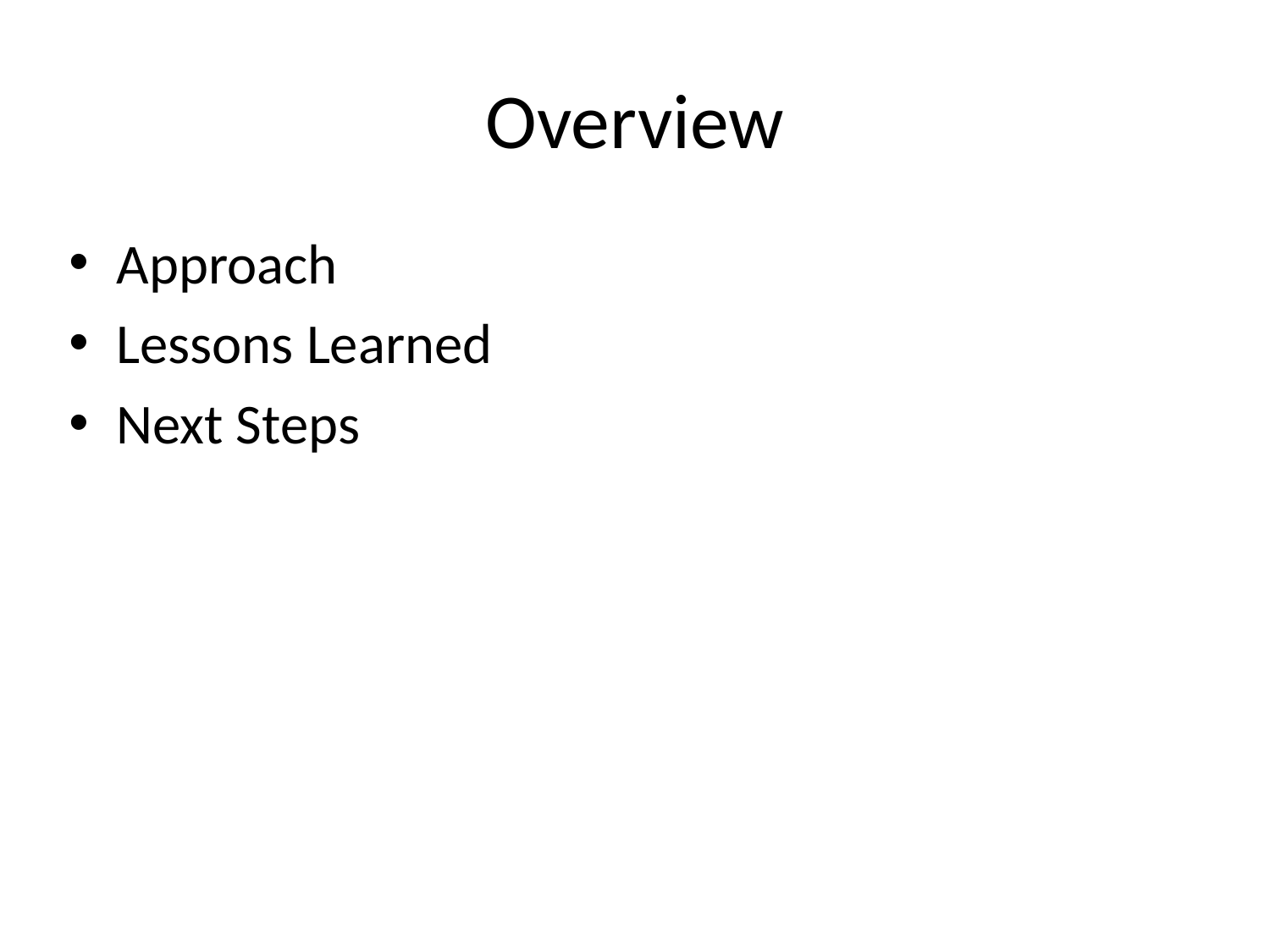

# Overview
Approach
Lessons Learned
Next Steps